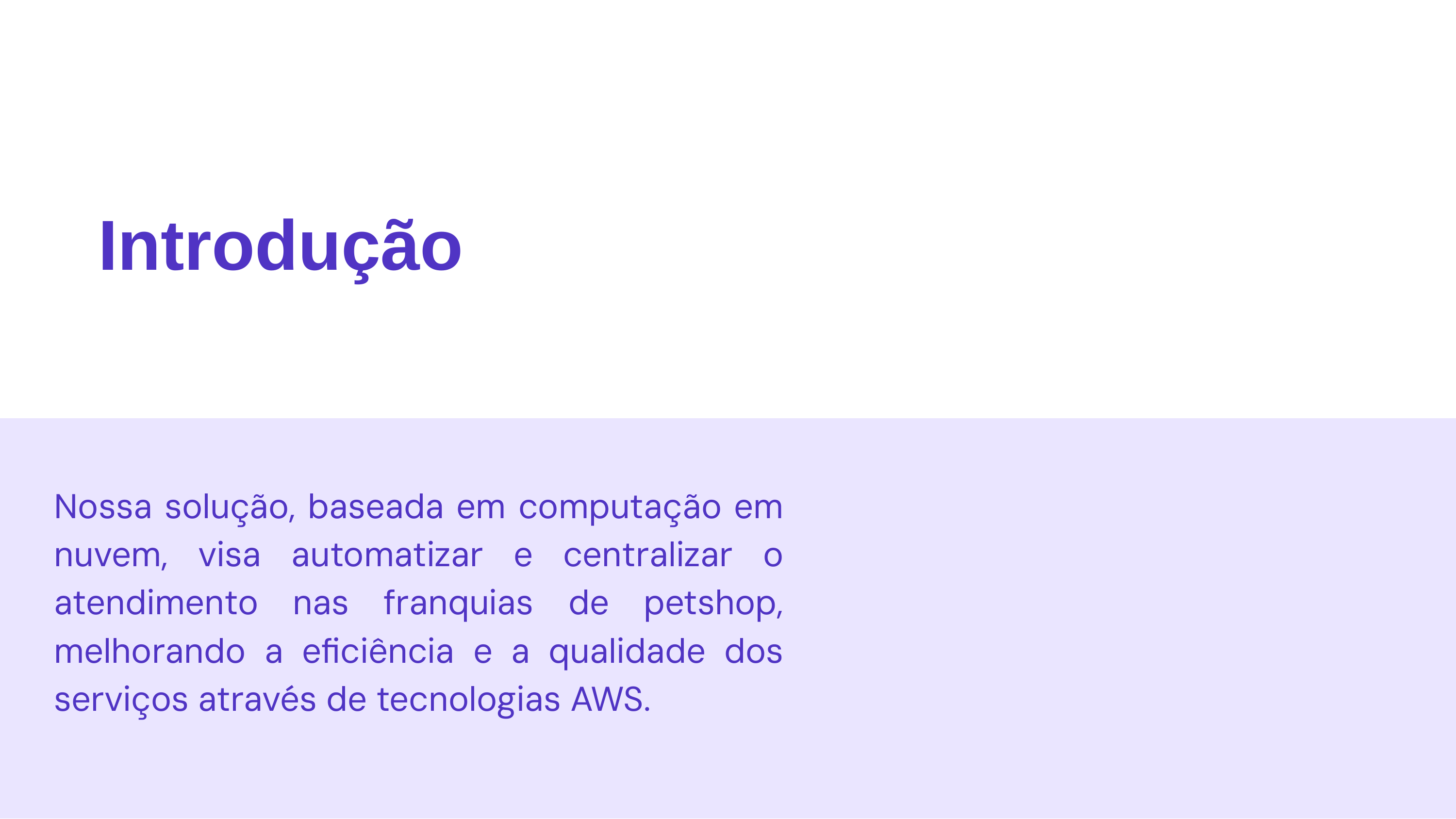

Introdução

Nossa solução, baseada em computação em nuvem, visa automatizar e centralizar o atendimento nas franquias de petshop, melhorando a eficiência e a qualidade dos serviços através de tecnologias AWS.